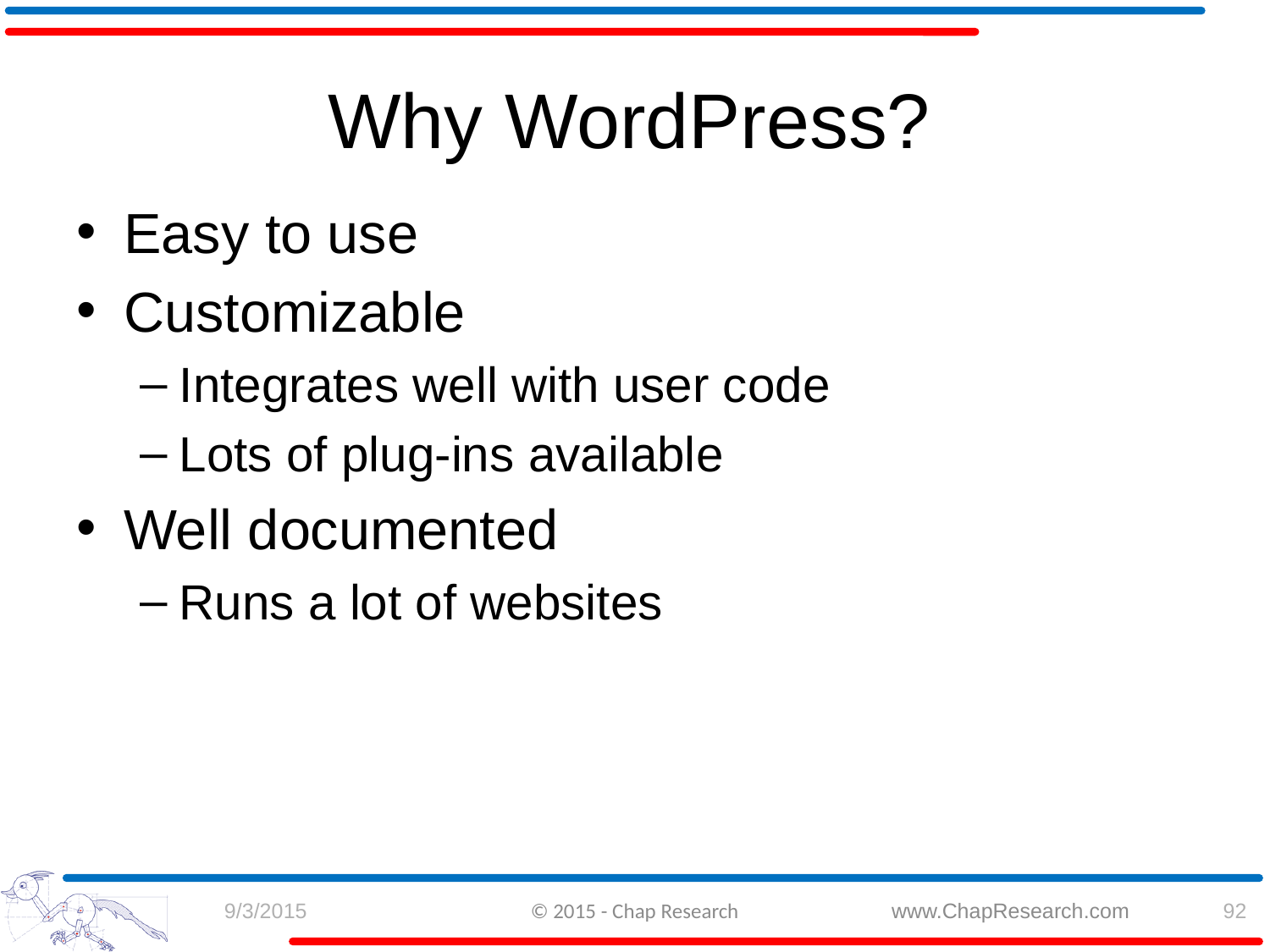

# Why WordPress?
Easy to use
Customizable
Integrates well with user code
Lots of plug-ins available
Well documented
Runs a lot of websites
9/3/2015
© 2015 - Chap Research
92